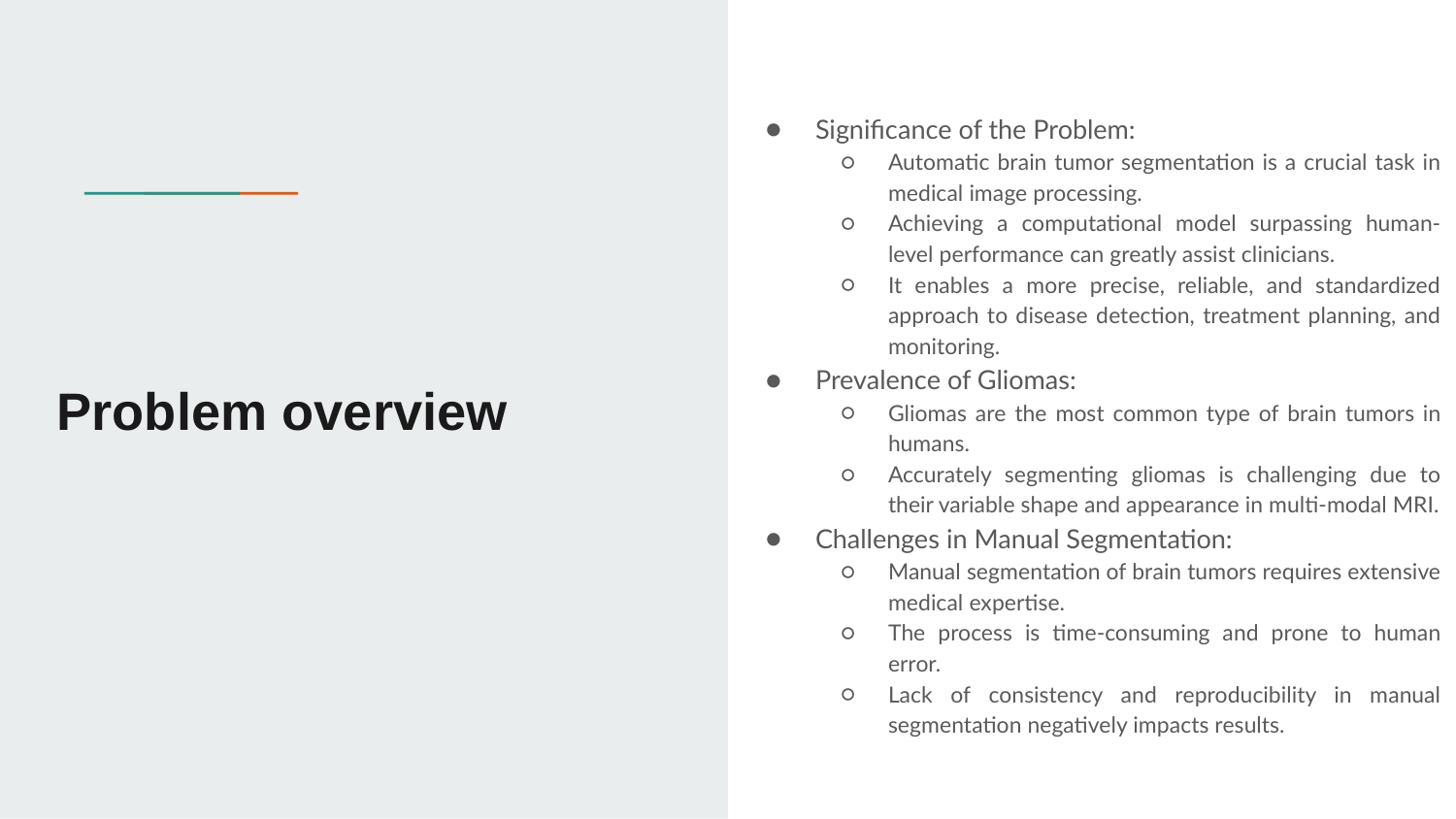

Significance of the Problem:
Automatic brain tumor segmentation is a crucial task in medical image processing.
Achieving a computational model surpassing human-level performance can greatly assist clinicians.
It enables a more precise, reliable, and standardized approach to disease detection, treatment planning, and monitoring.
Prevalence of Gliomas:
Gliomas are the most common type of brain tumors in humans.
Accurately segmenting gliomas is challenging due to their variable shape and appearance in multi-modal MRI.
Challenges in Manual Segmentation:
Manual segmentation of brain tumors requires extensive medical expertise.
The process is time-consuming and prone to human error.
Lack of consistency and reproducibility in manual segmentation negatively impacts results.
# Problem overview